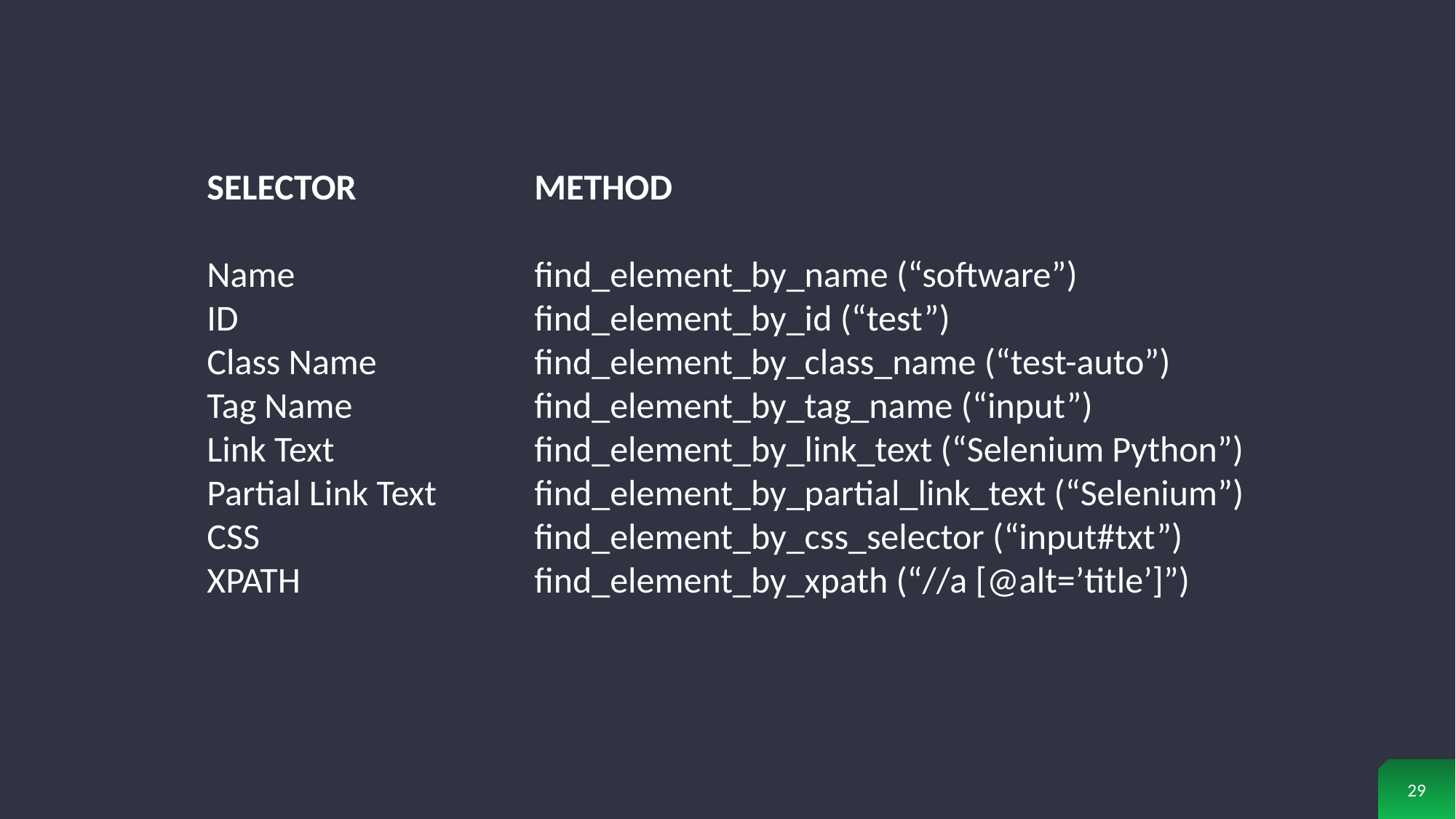

SELECTOR		METHOD

Name			find_element_by_name (“software”)
ID			find_element_by_id (“test”)
Class Name		find_element_by_class_name (“test-auto”)
Tag Name		find_element_by_tag_name (“input”)
Link Text		find_element_by_link_text (“Selenium Python”)
Partial Link Text	find_element_by_partial_link_text (“Selenium”)
CSS			find_element_by_css_selector (“input#txt”)
XPATH			find_element_by_xpath (“//a [@alt=’title’]”)
29